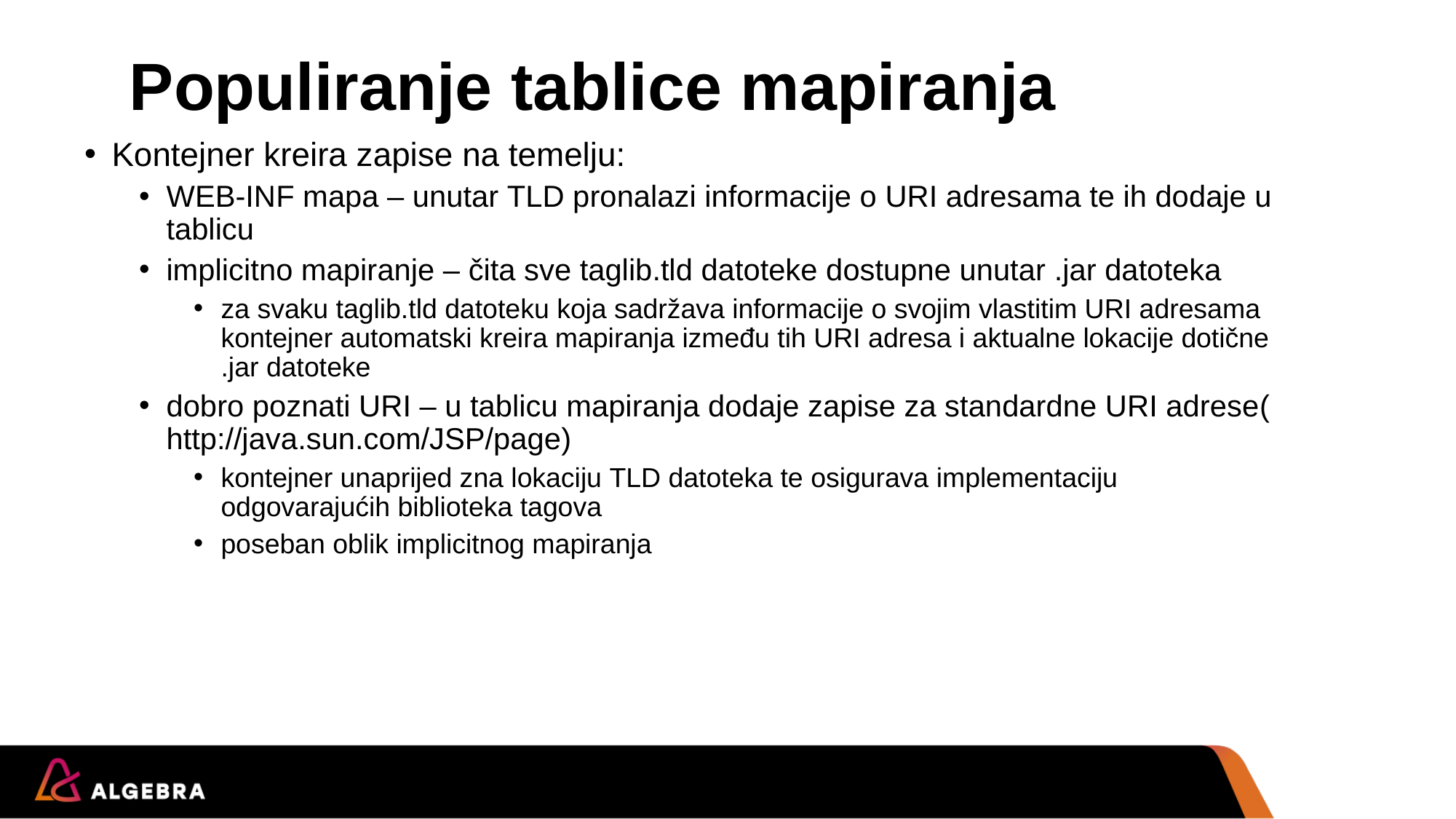

# Populiranje tablice mapiranja
Kontejner kreira zapise na temelju:
WEB-INF mapa – unutar TLD pronalazi informacije o URI adresama te ih dodaje u tablicu
implicitno mapiranje – čita sve taglib.tld datoteke dostupne unutar .jar datoteka
za svaku taglib.tld datoteku koja sadržava informacije o svojim vlastitim URI adresama kontejner automatski kreira mapiranja između tih URI adresa i aktualne lokacije dotične .jar datoteke
dobro poznati URI – u tablicu mapiranja dodaje zapise za standardne URI adrese( http://java.sun.com/JSP/page)
kontejner unaprijed zna lokaciju TLD datoteka te osigurava implementaciju odgovarajućih biblioteka tagova
poseban oblik implicitnog mapiranja